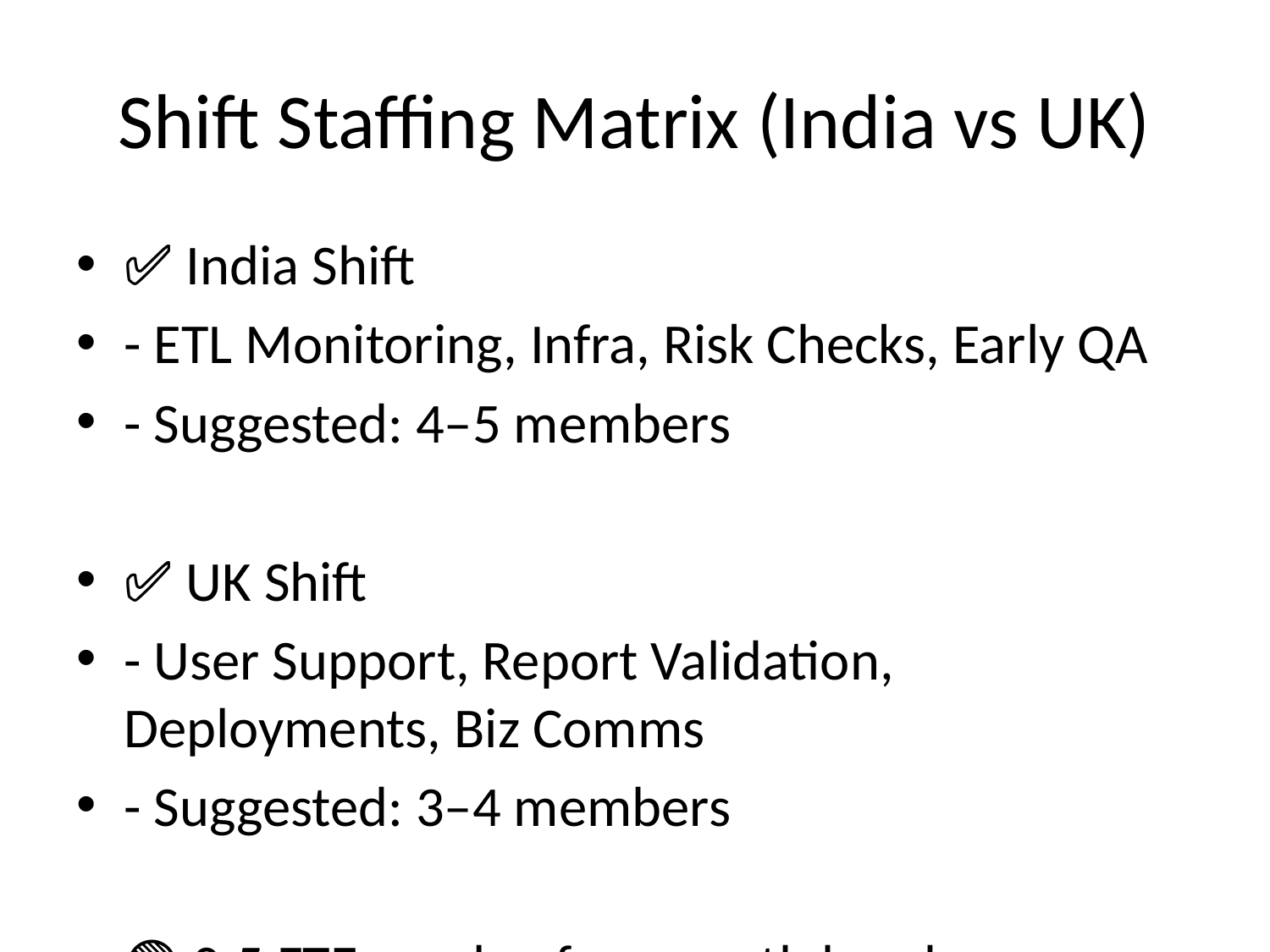

# Shift Staffing Matrix (India vs UK)
✅ India Shift
- ETL Monitoring, Infra, Risk Checks, Early QA
- Suggested: 4–5 members

✅ UK Shift
- User Support, Report Validation, Deployments, Biz Comms
- Suggested: 3–4 members

🟢 0.5 FTE overlap for smooth handover